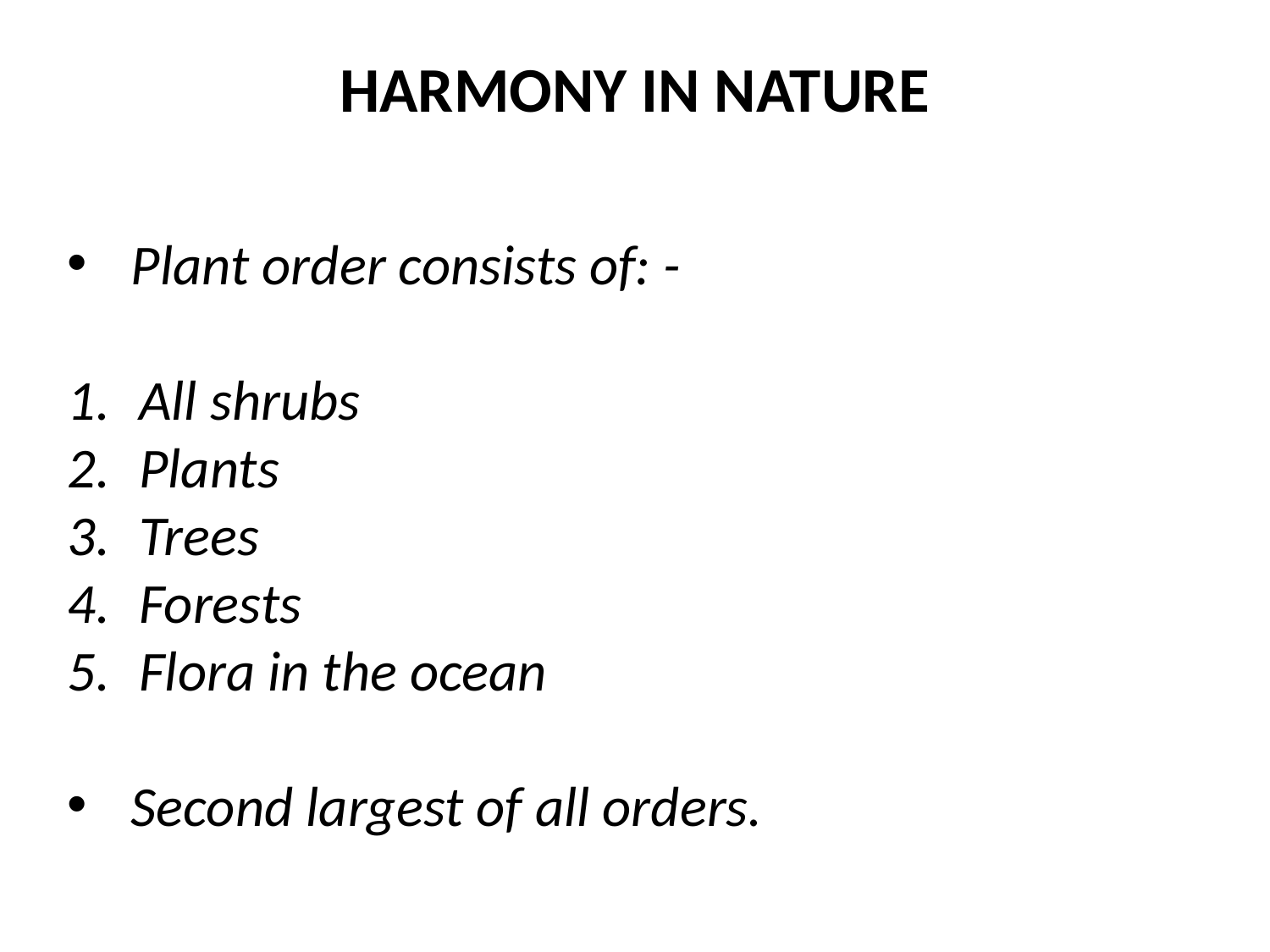

HARMONY IN NATURE
Plant order consists of: -

All shrubs
Plants
Trees
Forests
Flora in the ocean

Second largest of all orders.